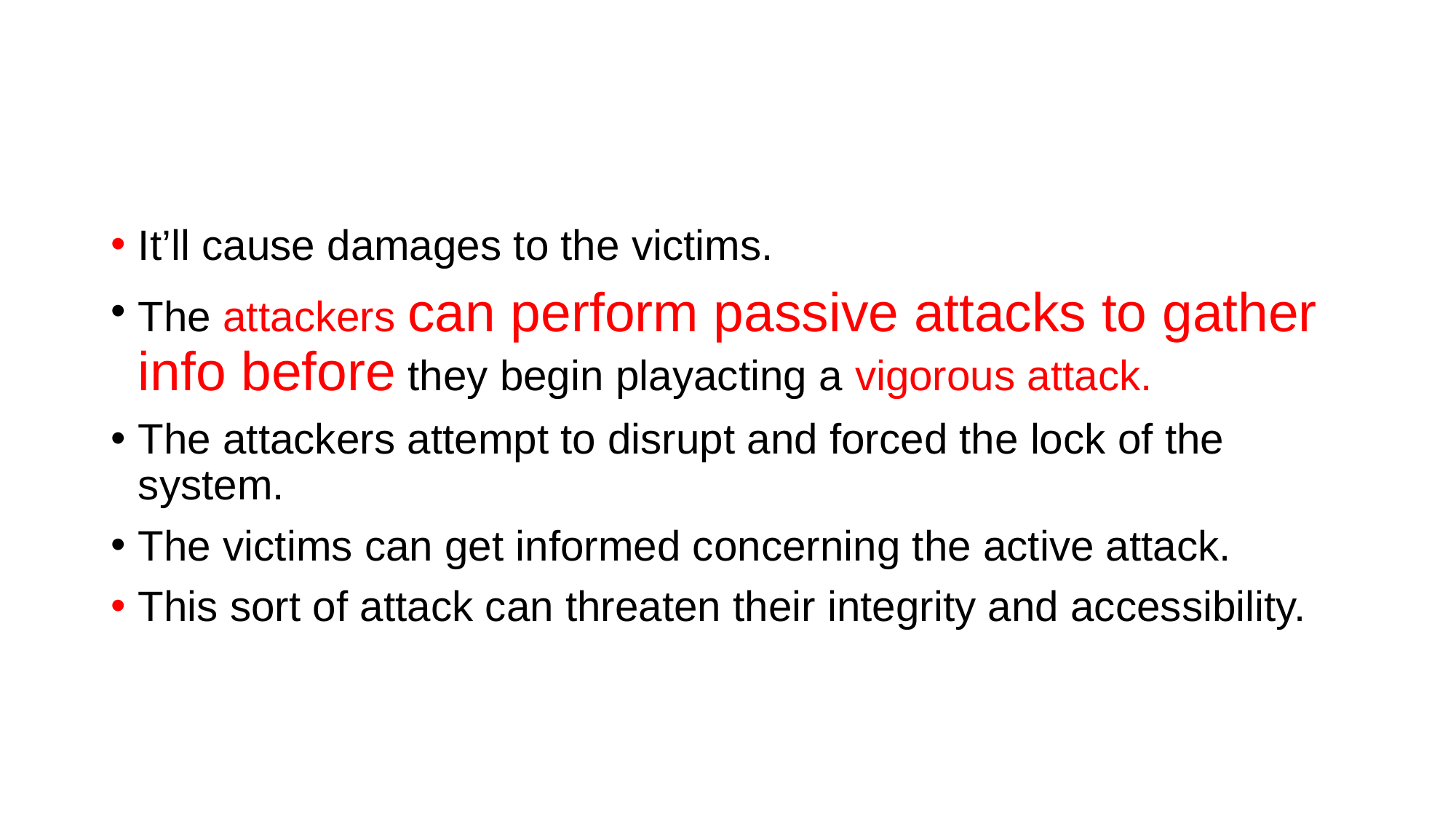

#
It’ll cause damages to the victims.
The attackers can perform passive attacks to gather info before they begin playacting a vigorous attack.
The attackers attempt to disrupt and forced the lock of the system.
The victims can get informed concerning the active attack.
This sort of attack can threaten their integrity and accessibility.